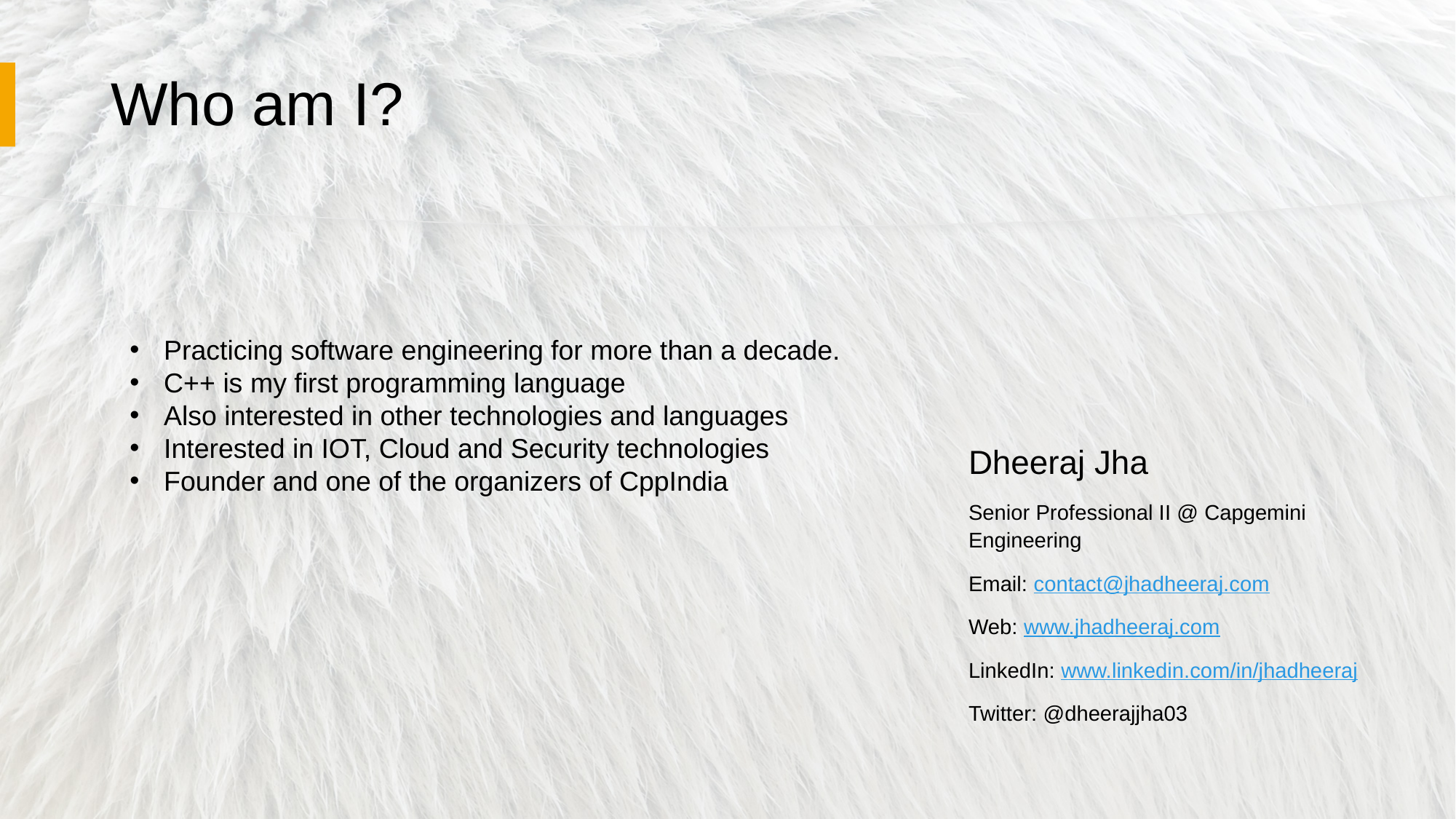

# Who am I?

Practicing software engineering for more than a decade.
C++ is my first programming language
Also interested in other technologies and languages
Interested in IOT, Cloud and Security technologies
Founder and one of the organizers of CppIndia

Dheeraj Jha
Senior Professional II @ Capgemini Engineering
Email: contact@jhadheeraj.com
Web: www.jhadheeraj.com
LinkedIn: www.linkedin.com/in/jhadheeraj
Twitter: @dheerajjha03

2